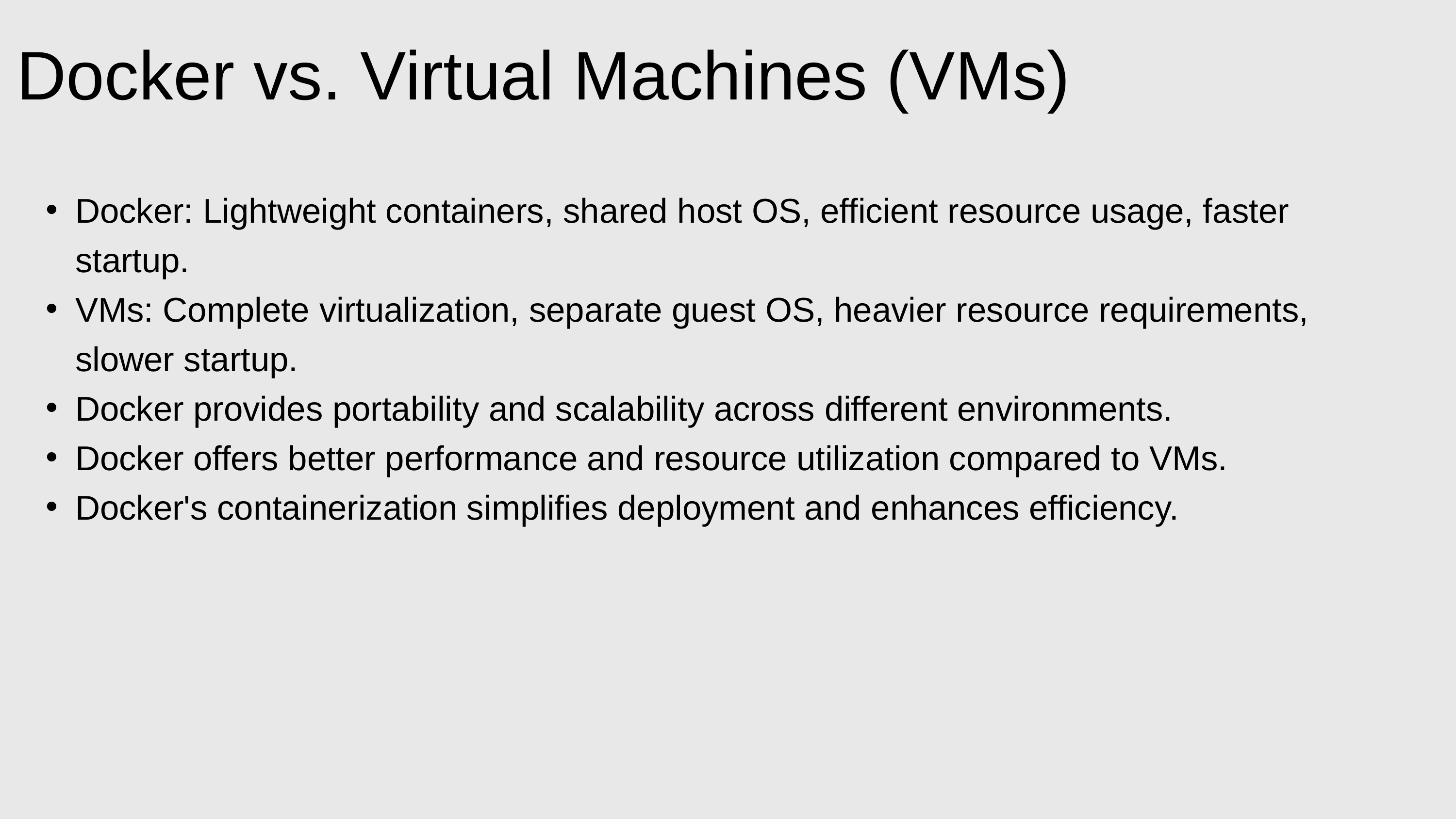

Docker vs. Virtual Machines (VMs)
Docker: Lightweight containers, shared host OS, efficient resource usage, faster startup.
VMs: Complete virtualization, separate guest OS, heavier resource requirements, slower startup.
Docker provides portability and scalability across different environments.
Docker offers better performance and resource utilization compared to VMs.
Docker's containerization simplifies deployment and enhances efficiency.